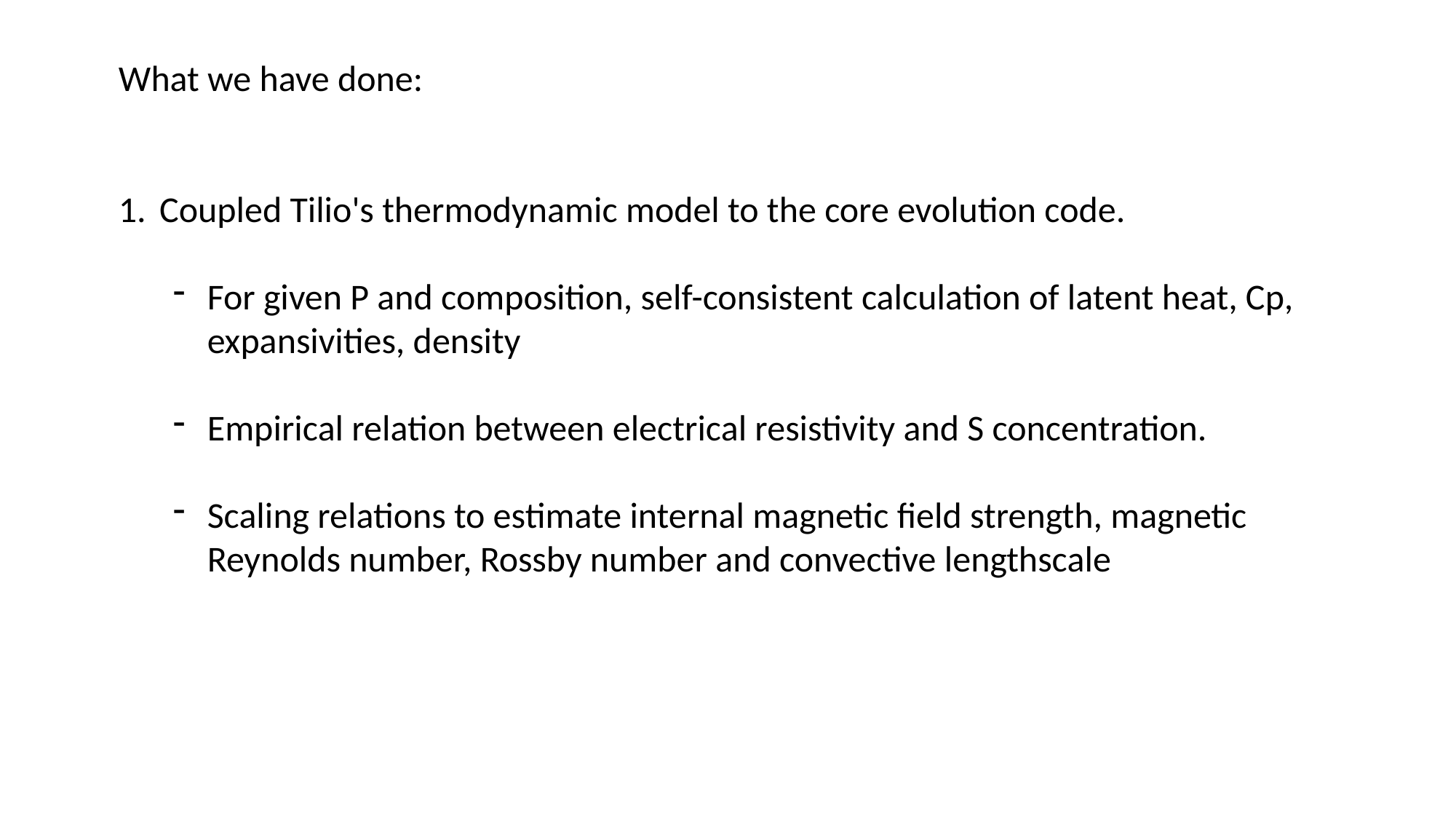

What we have done:

Coupled Tilio's thermodynamic model to the core evolution code.

For given P and composition, self-consistent calculation of latent heat, Cp, expansivities, density

Empirical relation between electrical resistivity and S concentration.

Scaling relations to estimate internal magnetic field strength, magnetic Reynolds number, Rossby number and convective lengthscale